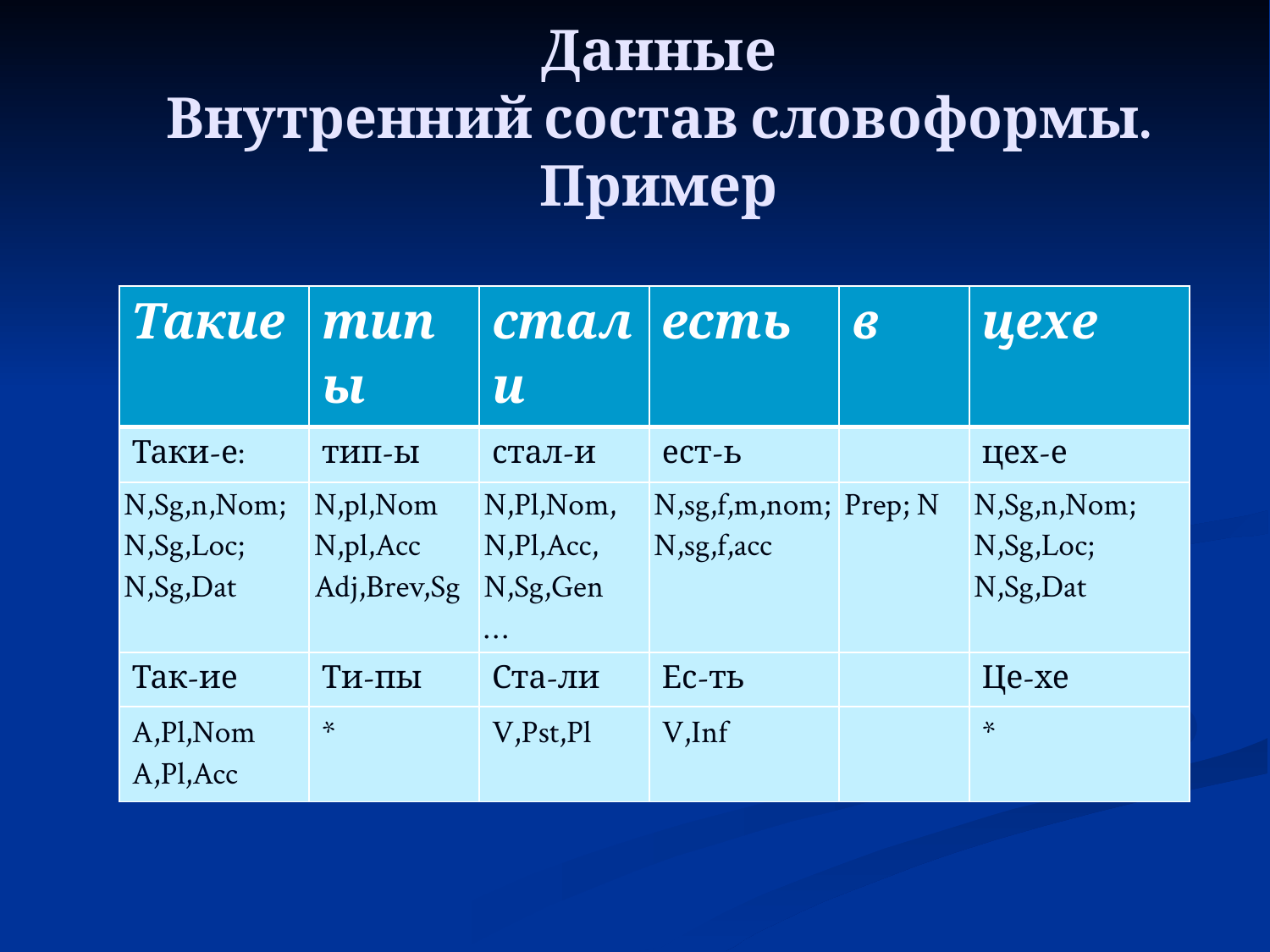

Данные
Внутренний состав словоформы. Пример
| Такие | типы | стали | есть | в | цехе |
| --- | --- | --- | --- | --- | --- |
| Таки-е: | тип-ы | стал-и | ест-ь |  | цех-е |
| N,Sg,n,Nom; N,Sg,Loc; N,Sg,Dat | N,pl,Nom N,pl,Acc Adj,Brev,Sg | N,Pl,Nom, N,Pl,Acc, N,Sg,Gen … | N,sg,f,m,nom; N,sg,f,acc | Prep; N | N,Sg,n,Nom; N,Sg,Loc; N,Sg,Dat |
| Так-ие | Ти-пы | Ста-ли | Ес-ть |  | Це-хе |
| A,Pl,Nom A,Pl,Acc | \* | V,Pst,Pl | V,Inf |  | \* |